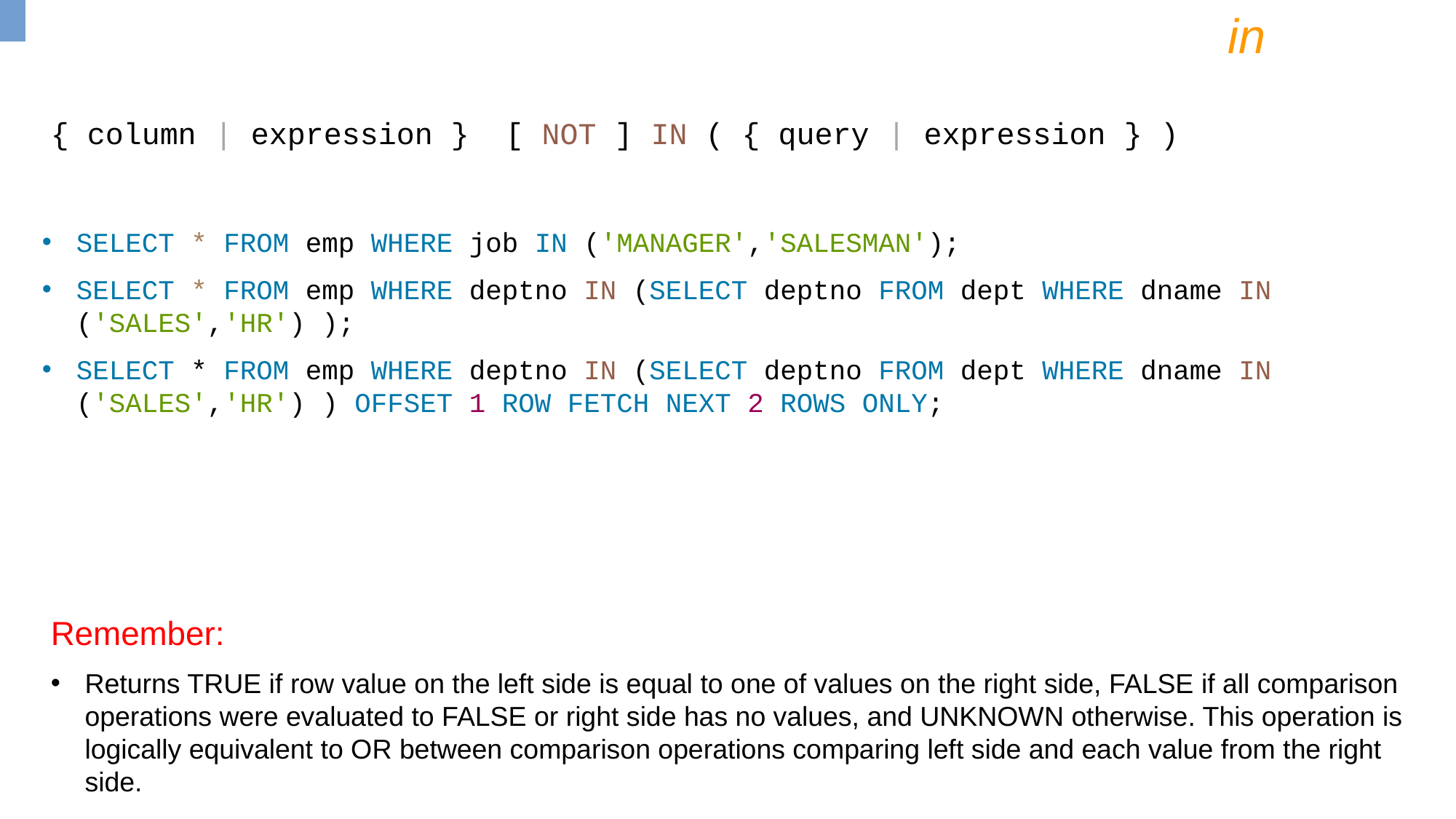

in
{ column | expression }  [ NOT ] IN ( { query | expression } )
SELECT * FROM emp WHERE job IN ('MANAGER','SALESMAN');

SELECT * FROM emp WHERE deptno IN (SELECT deptno FROM dept WHERE dname IN ('SALES','HR') );

SELECT * FROM emp WHERE deptno IN (SELECT deptno FROM dept WHERE dname IN ('SALES','HR') ) OFFSET 1 ROW FETCH NEXT 2 ROWS ONLY;
Remember:

Returns TRUE if row value on the left side is equal to one of values on the right side, FALSE if all comparison operations were evaluated to FALSE or right side has no values, and UNKNOWN otherwise. This operation is logically equivalent to OR between comparison operations comparing left side and each value from the right side.